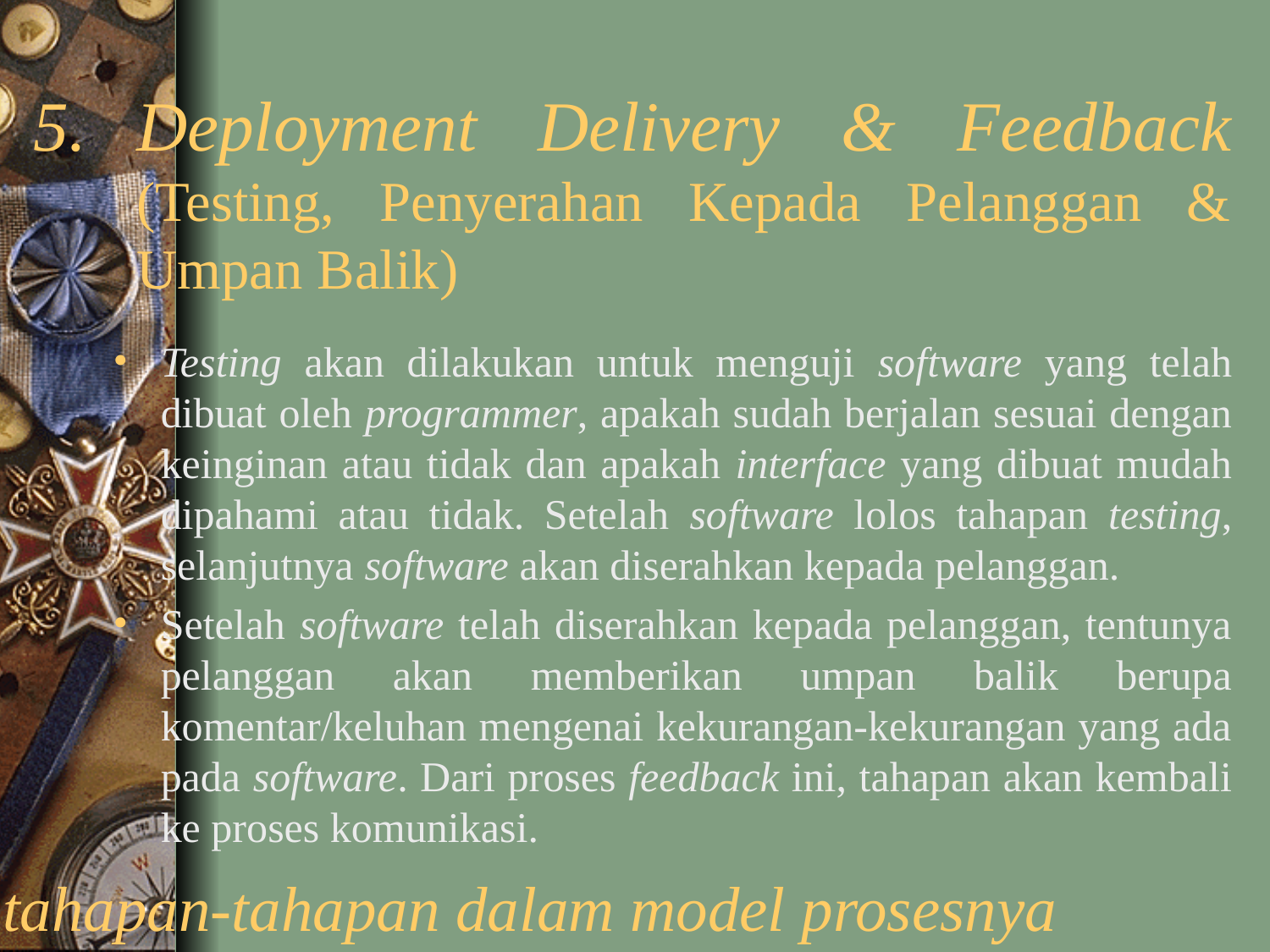

#
Deployment Delivery & Feedback
(Testing, Penyerahan Kepada Pelanggan & Umpan Balik)

Testing akan dilakukan untuk menguji software yang telah dibuat oleh programmer, apakah sudah berjalan sesuai dengan keinginan atau tidak dan apakah interface yang dibuat mudah dipahami atau tidak. Setelah software lolos tahapan testing, selanjutnya software akan diserahkan kepada pelanggan.
Setelah software telah diserahkan kepada pelanggan, tentunya pelanggan akan memberikan umpan balik berupa komentar/keluhan mengenai kekurangan-kekurangan yang ada pada software. Dari proses feedback ini, tahapan akan kembali ke proses komunikasi.

tahapan-tahapan dalam model prosesnya